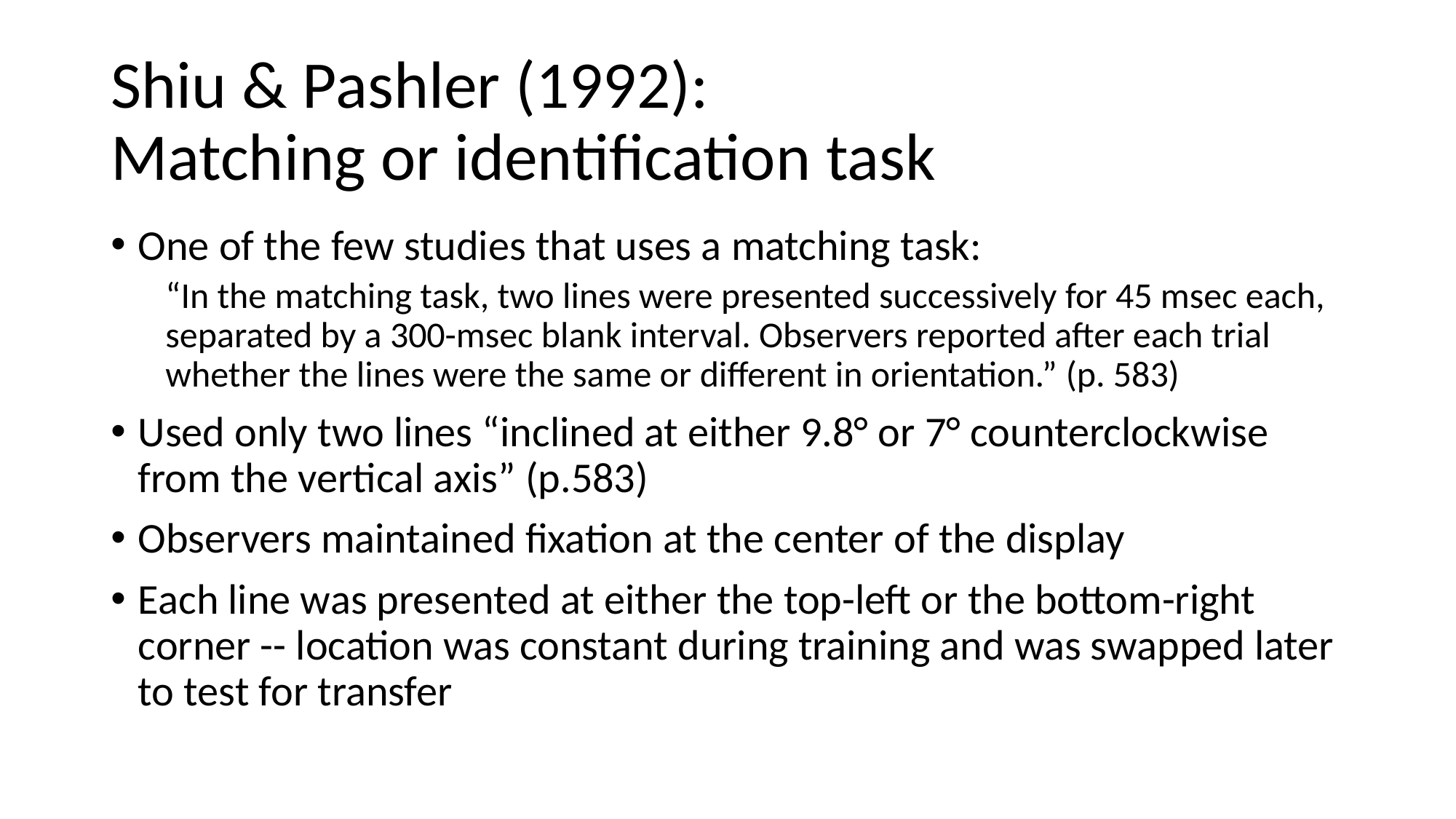

# Shiu & Pashler (1992): Matching or identification task
One of the few studies that uses a matching task:
“In the matching task, two lines were presented successively for 45 msec each, separated by a 300-msec blank interval. Observers reported after each trial whether the lines were the same or different in orientation.” (p. 583)
Used only two lines “inclined at either 9.8° or 7° counterclockwise from the vertical axis” (p.583)
Observers maintained fixation at the center of the display
Each line was presented at either the top-left or the bottom-right corner -- location was constant during training and was swapped later to test for transfer